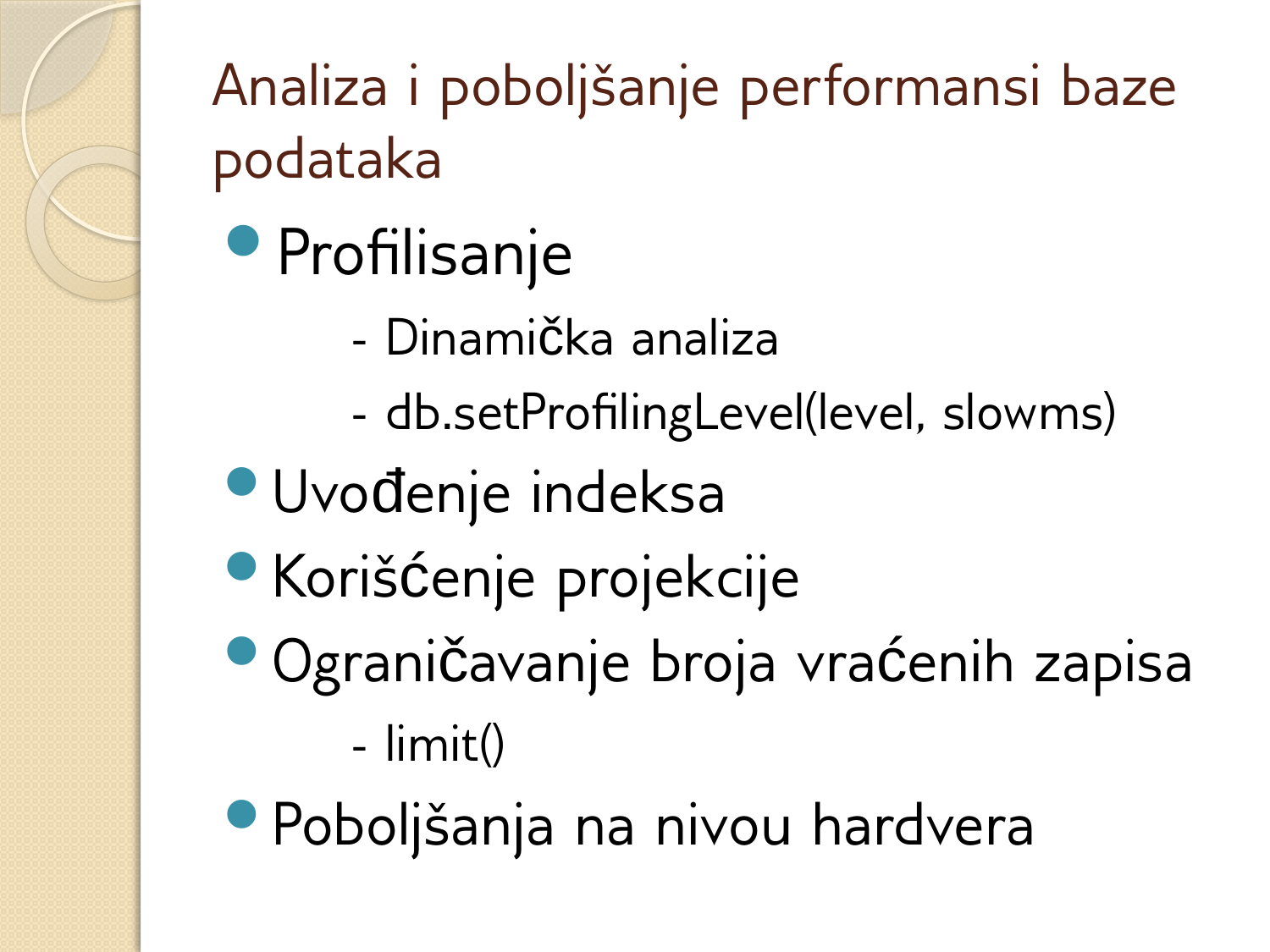

# Analiza i poboljšanje performansi baze podataka
Profilisanje
	- Dinamička analiza
	- db.setProfilingLevel(level, slowms)
Uvođenje indeksa
Korišćenje projekcije
Ograničavanje broja vraćenih zapisa
	- limit()
Poboljšanja na nivou hardvera